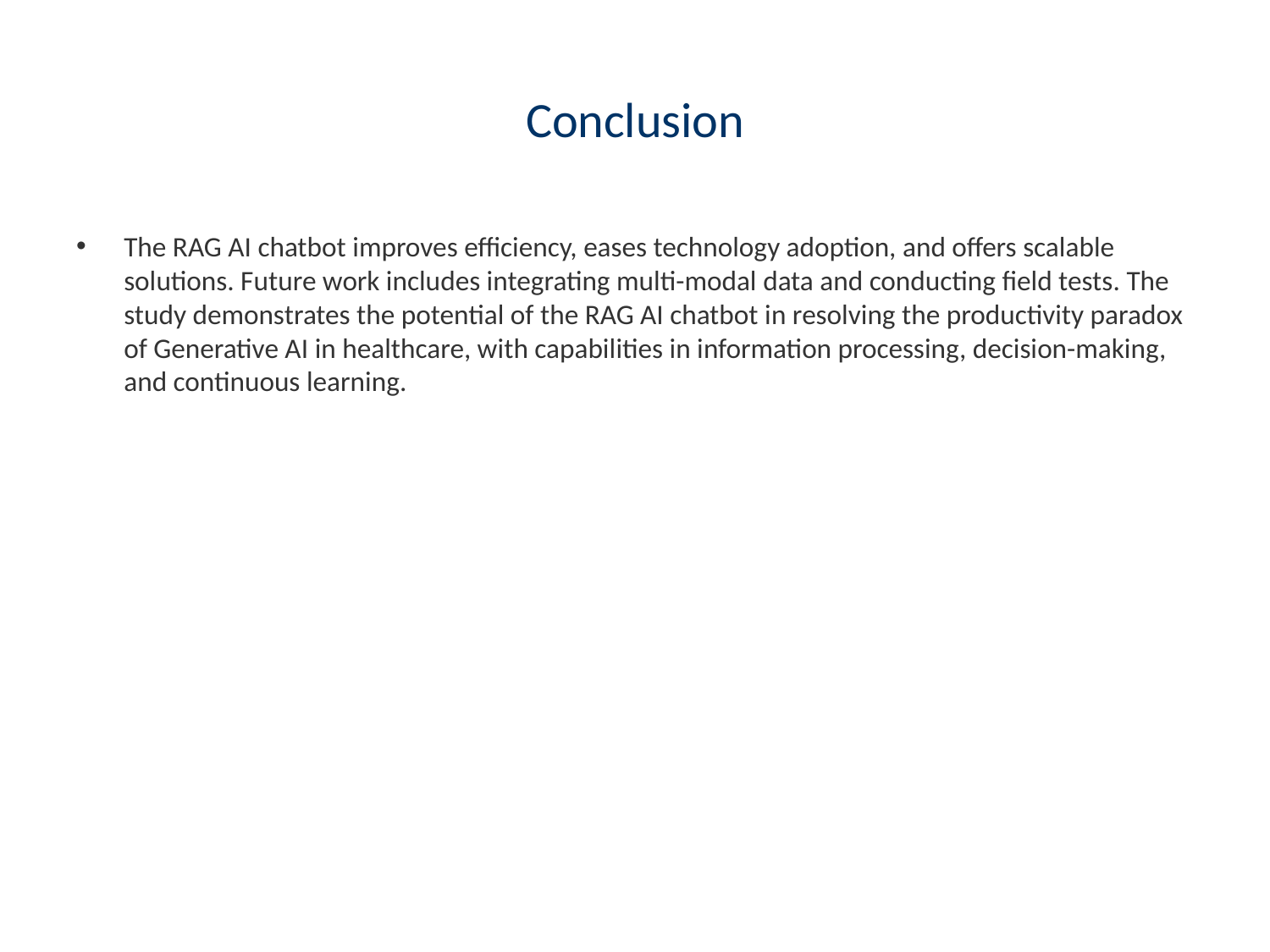

# Conclusion
The RAG AI chatbot improves efficiency, eases technology adoption, and offers scalable solutions. Future work includes integrating multi-modal data and conducting field tests. The study demonstrates the potential of the RAG AI chatbot in resolving the productivity paradox of Generative AI in healthcare, with capabilities in information processing, decision-making, and continuous learning.